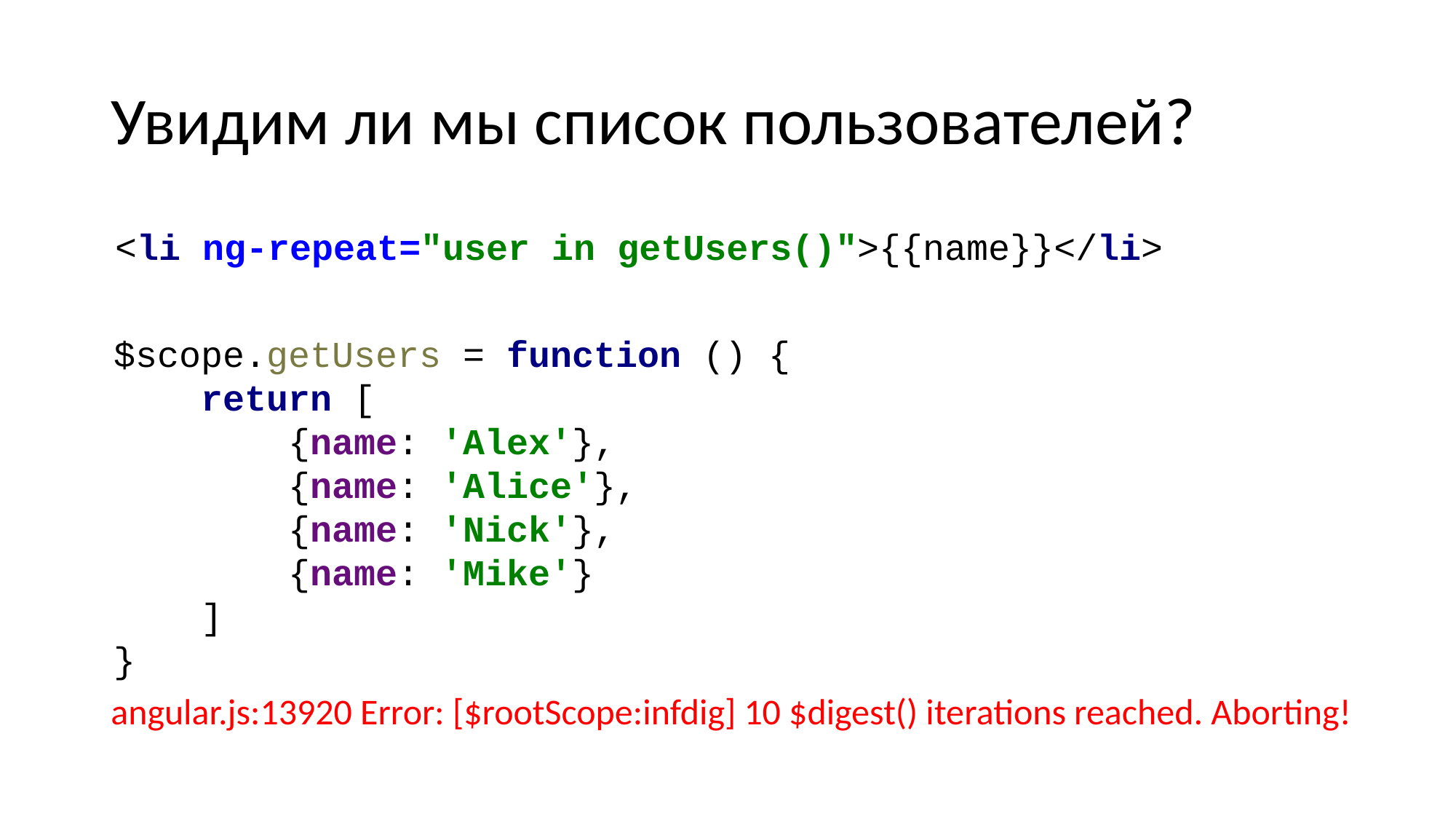

# Увидим ли мы список пользователей?

<li ng-repeat="user in getUsers()">{{name}}</li>
$scope.getUsers = function () {
    return [
        {name: 'Alex'},
        {name: 'Alice'},
        {name: 'Nick'},
        {name: 'Mike'}
    ]
}
angular.js:13920 Error: [$rootScope:infdig] 10 $digest() iterations reached. Aborting!